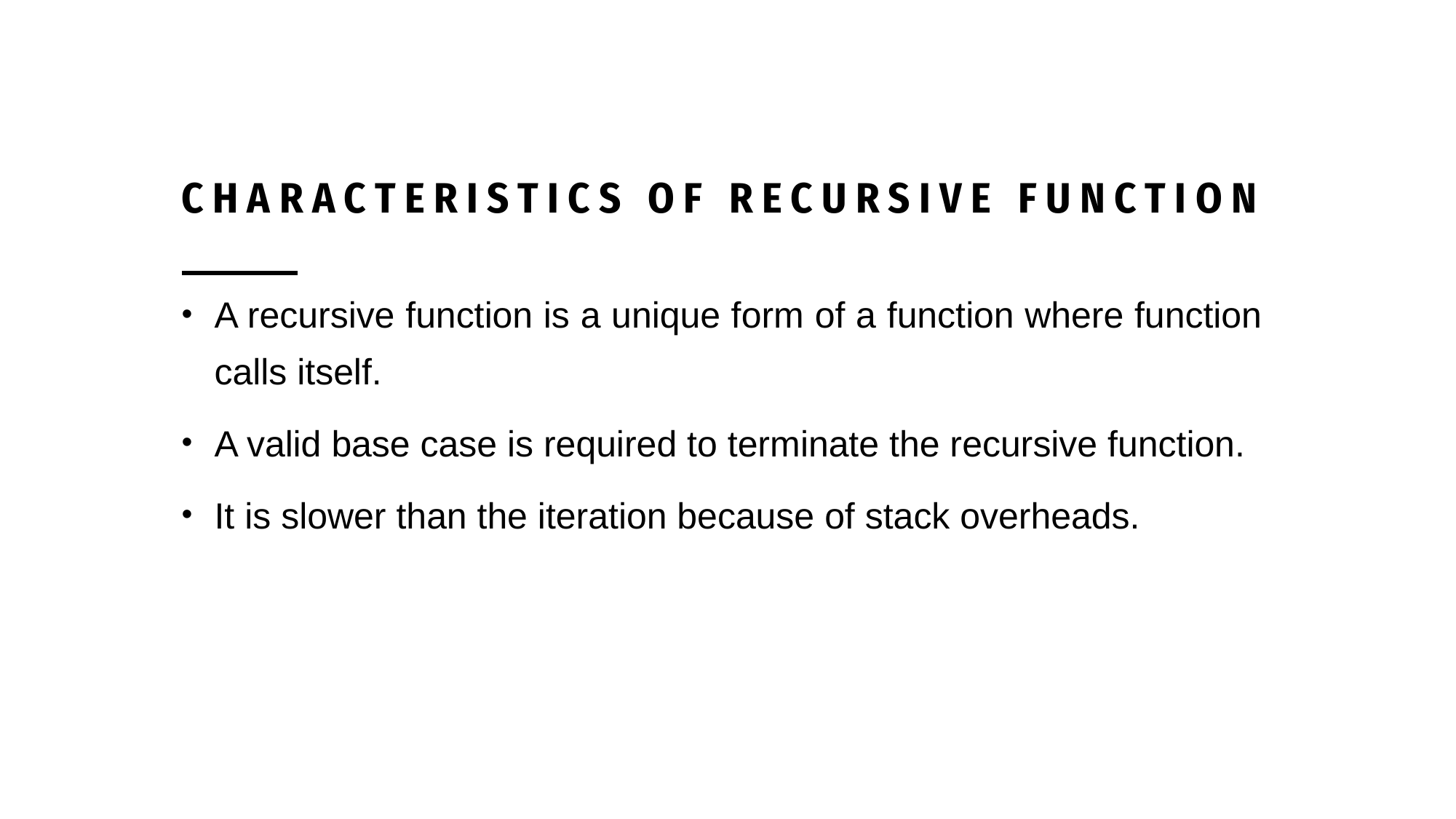

# Characteristics of Recursive Function
A recursive function is a unique form of a function where function calls itself.
A valid base case is required to terminate the recursive function.
It is slower than the iteration because of stack overheads.